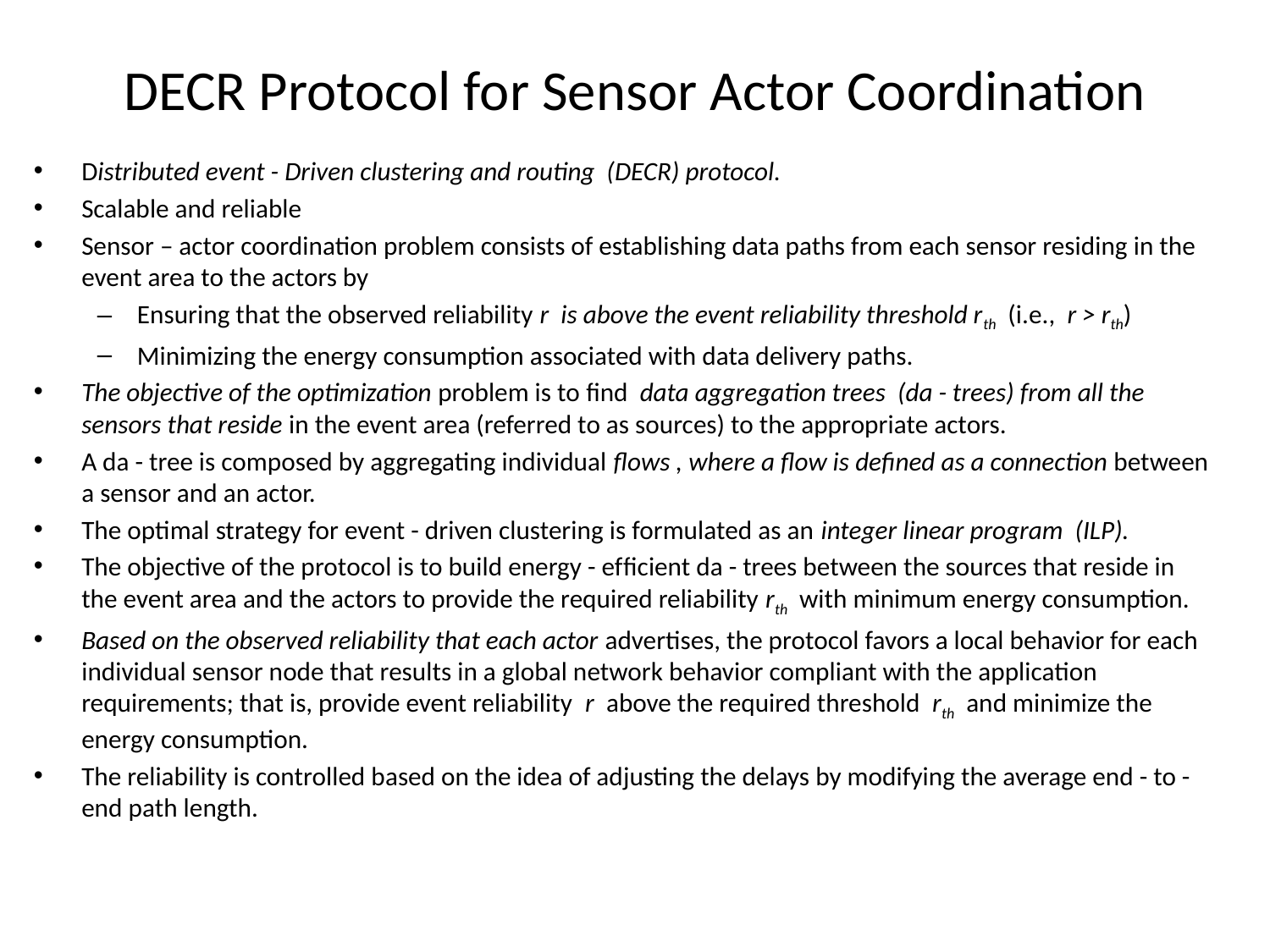

# DECR Protocol for Sensor Actor Coordination
Distributed event - Driven clustering and routing  (DECR) protocol.
Scalable and reliable
Sensor – actor coordination problem consists of establishing data paths from each sensor residing in the event area to the actors by
Ensuring that the observed reliability r  is above the event reliability threshold rth  (i.e.,  r > rth)
Minimizing the energy consumption associated with data delivery paths.
The objective of the optimization problem is to ﬁnd  data aggregation trees  (da - trees) from all the sensors that reside in the event area (referred to as sources) to the appropriate actors.
A da - tree is composed by aggregating individual ﬂows , where a ﬂow is deﬁned as a connection between a sensor and an actor.
The optimal strategy for event - driven clustering is formulated as an integer linear program  (ILP).
The objective of the protocol is to build energy - efﬁcient da - trees between the sources that reside in the event area and the actors to provide the required reliability rth  with minimum energy consumption.
Based on the observed reliability that each actor advertises, the protocol favors a local behavior for each individual sensor node that results in a global network behavior compliant with the application requirements; that is, provide event reliability  r  above the required threshold  rth  and minimize the energy consumption.
The reliability is controlled based on the idea of adjusting the delays by modifying the average end - to - end path length.